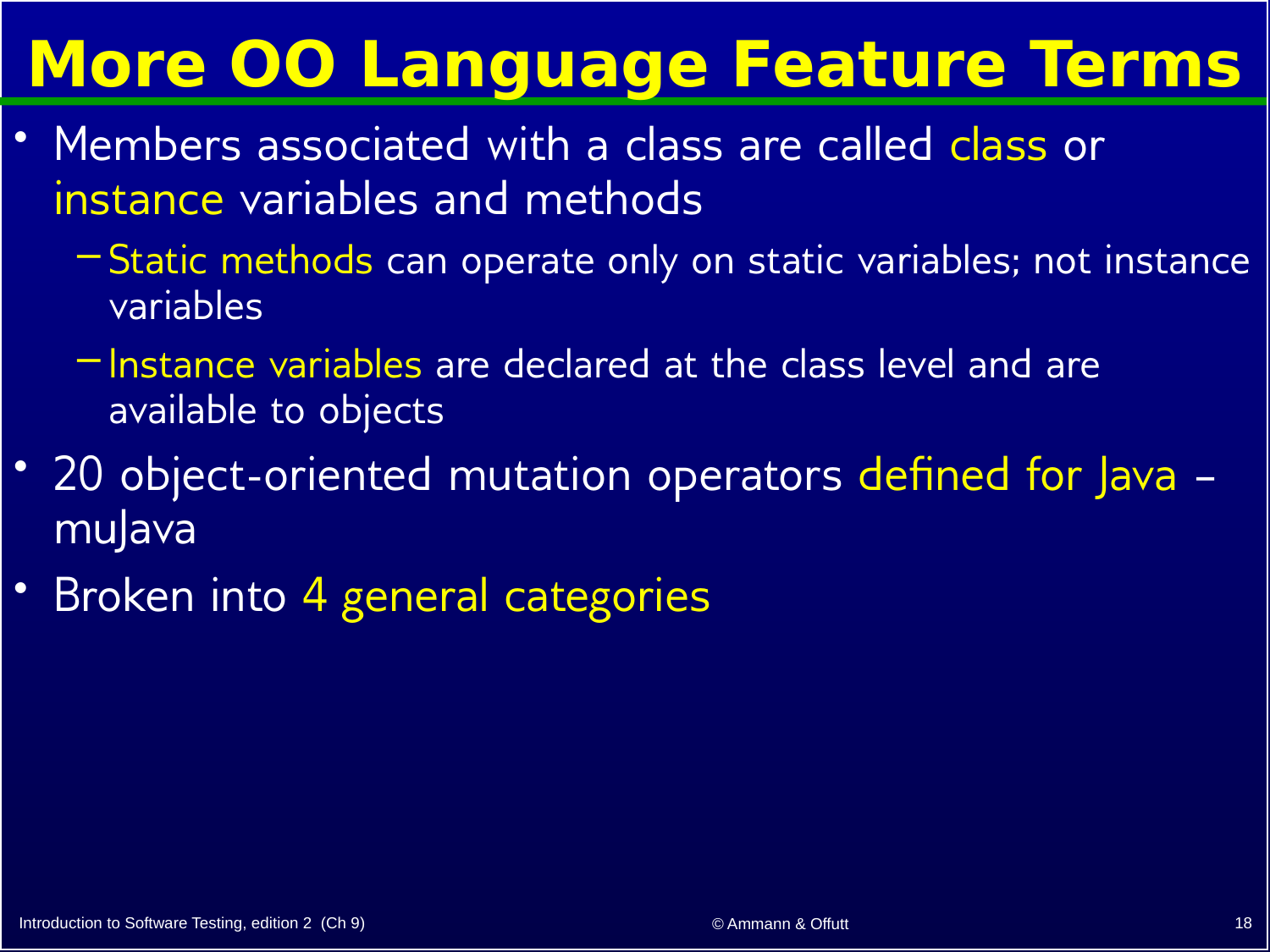

# More OO Language Feature Terms
Members associated with a class are called class or instance variables and methods
Static methods can operate only on static variables; not instance variables
Instance variables are declared at the class level and are available to objects
20 object-oriented mutation operators defined for Java – muJava
Broken into 4 general categories
18
Introduction to Software Testing, edition 2  (Ch 9)
© Ammann & Offutt